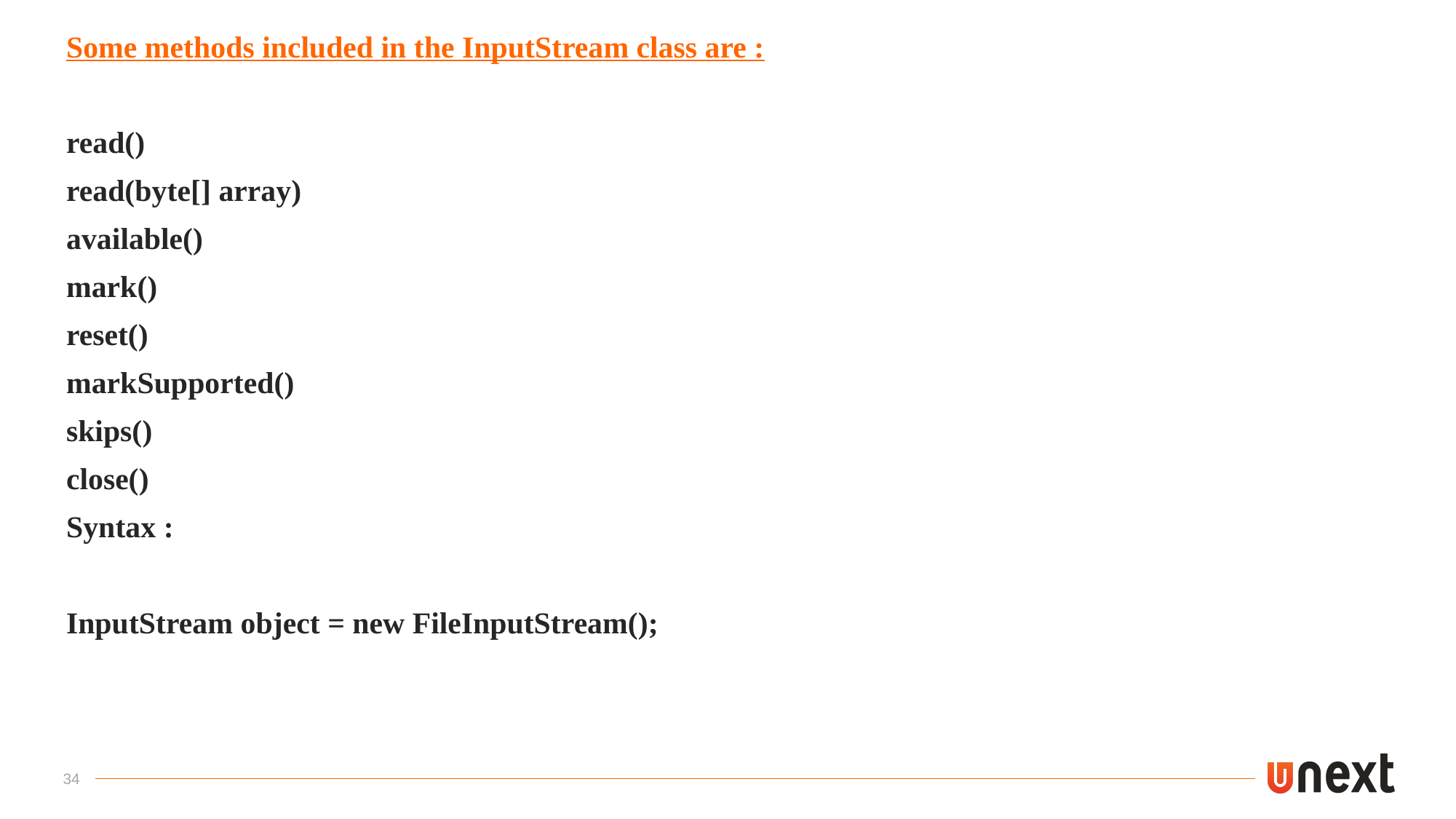

Some methods included in the InputStream class are :

read()
read(byte[] array)
available()
mark()
reset()
markSupported()
skips()
close()
Syntax :

InputStream object = new FileInputStream();

34